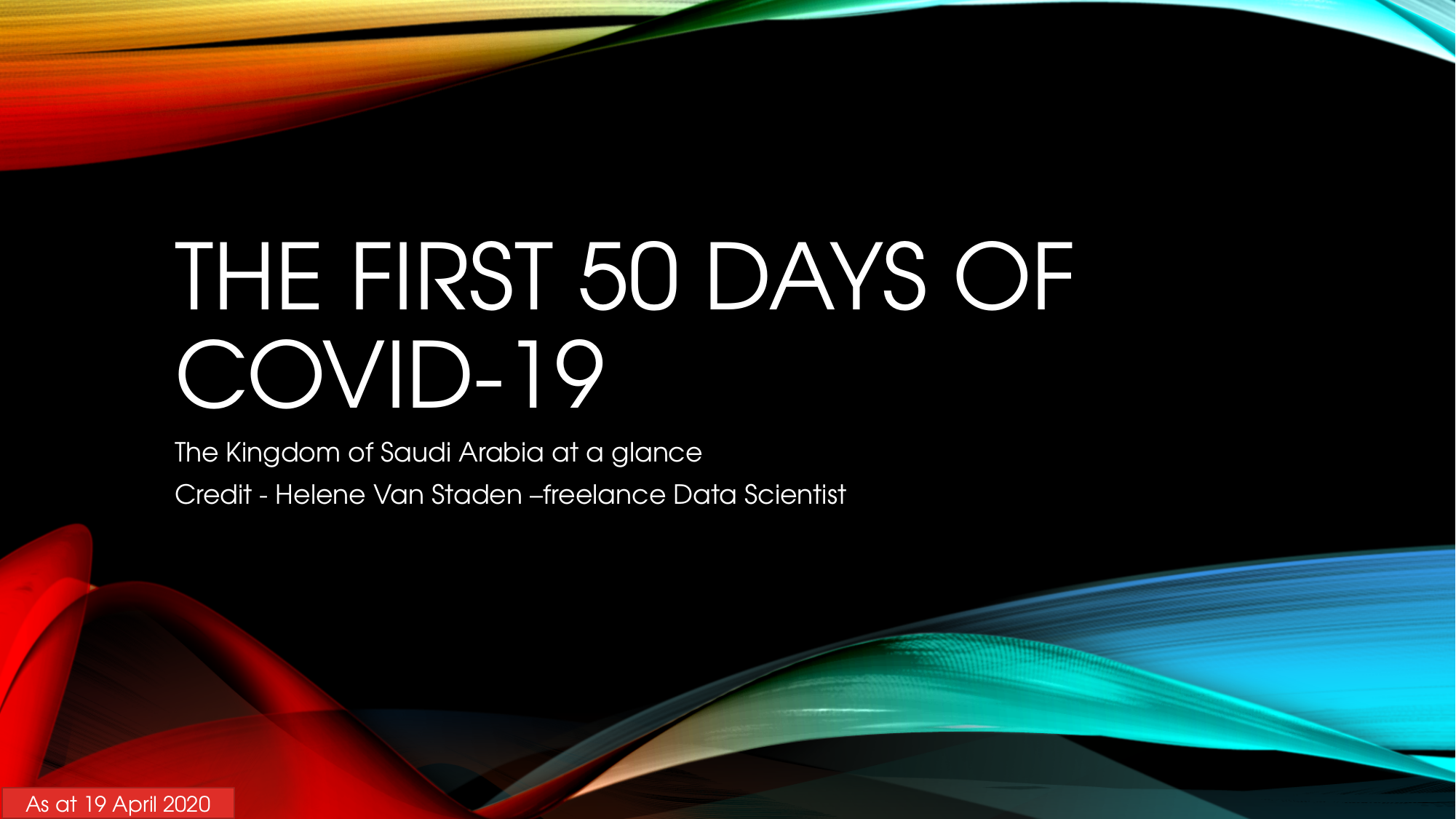

# The first 50 days of Covid-19
The Kingdom of Saudi Arabia at a glance
Credit - Helene Van Staden –freelance Data Scientist
As at 19 April 2020